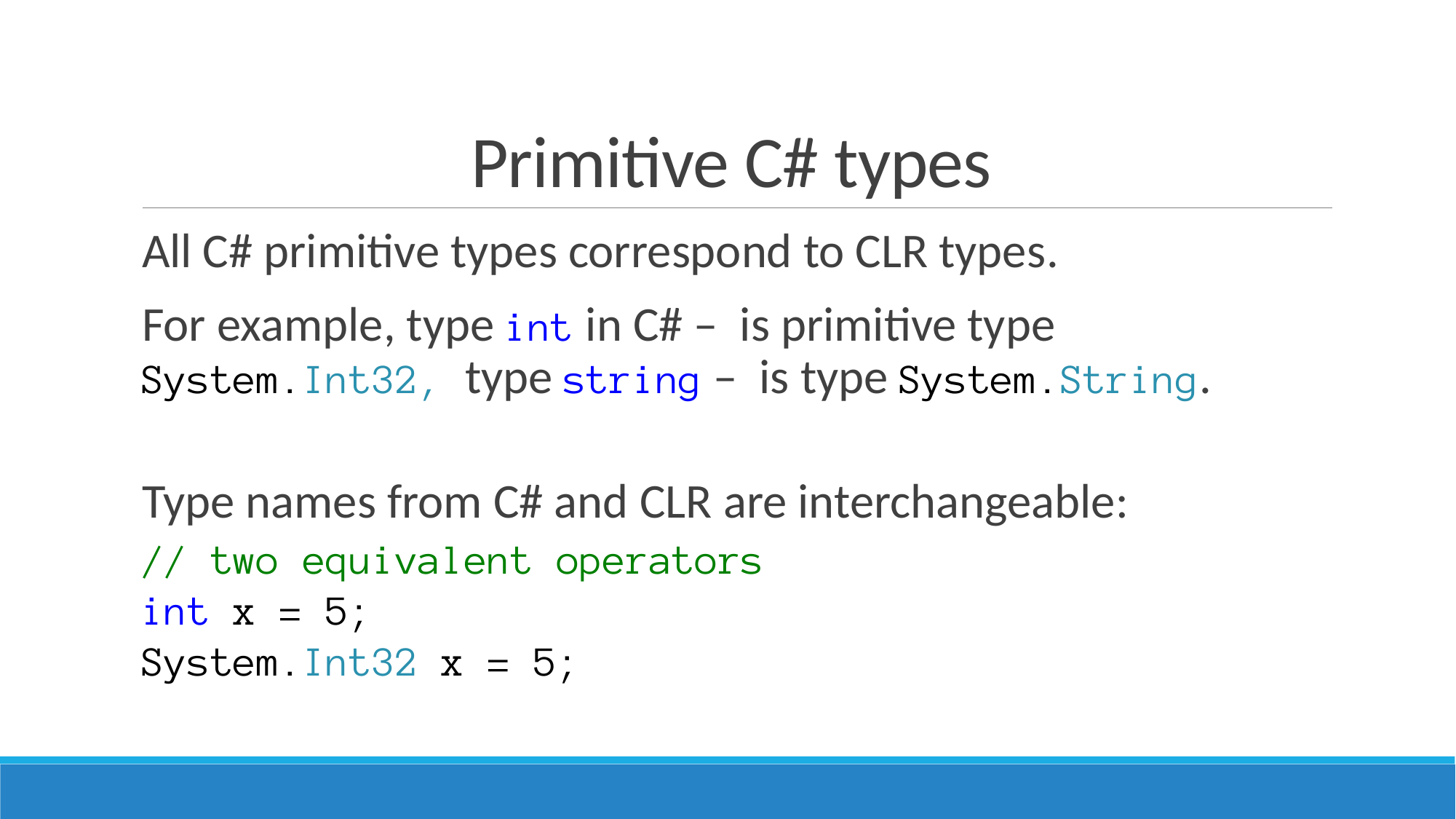

# Primitive C# types
All C# primitive types correspond to CLR types.
For example, type int in C# –  is primitive type System.Int32, type string –  is type System.String.

Type names from C# and CLR are interchangeable:
// two equivalent operators
int x = 5;
System.Int32 x = 5;